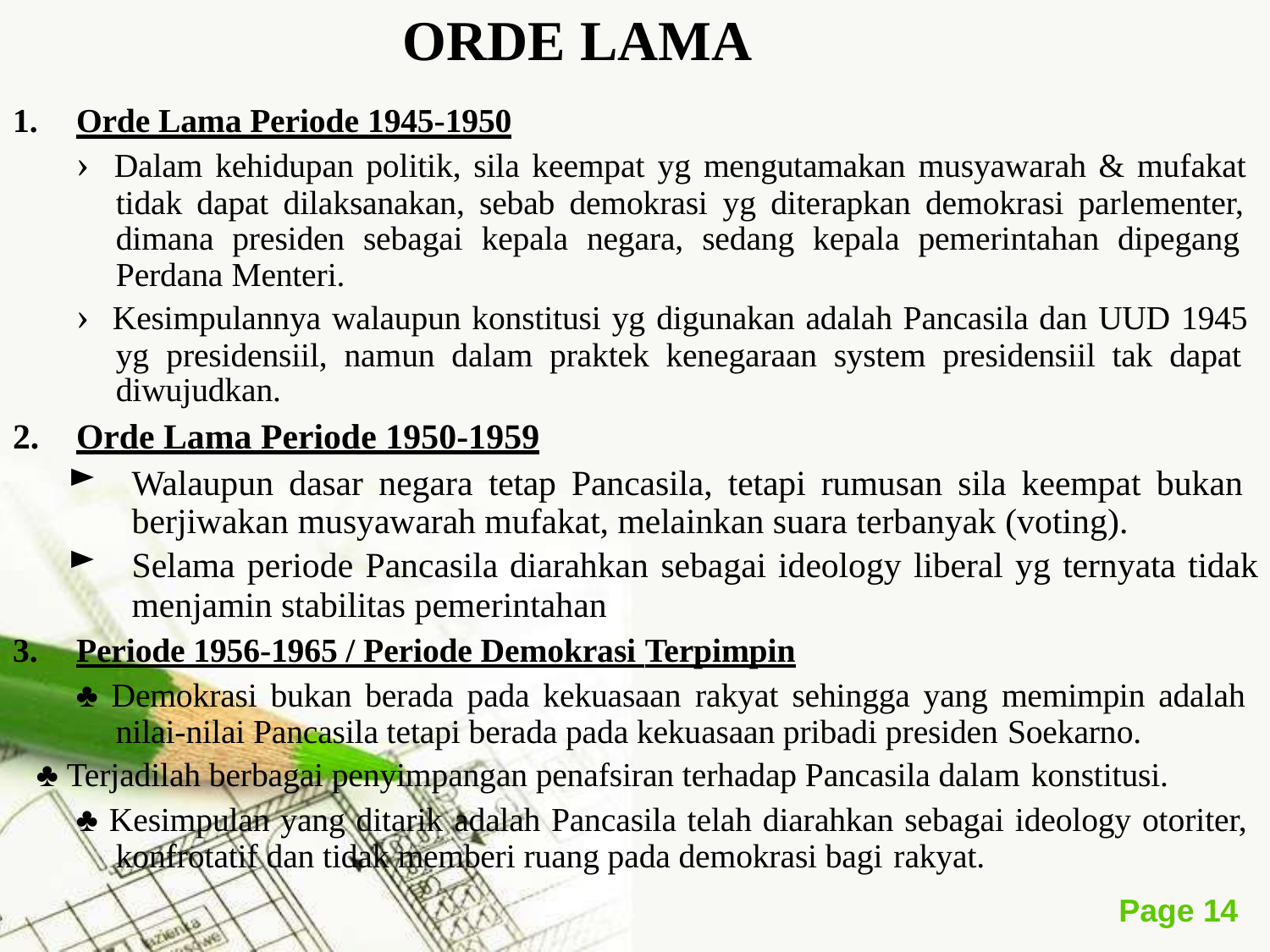

# ORDE LAMA
Orde Lama Periode 1945-1950
› Dalam kehidupan politik, sila keempat yg mengutamakan musyawarah & mufakat  tidak dapat dilaksanakan, sebab demokrasi yg diterapkan demokrasi parlementer,  dimana presiden sebagai kepala negara, sedang kepala pemerintahan dipegang  Perdana Menteri.
› Kesimpulannya walaupun konstitusi yg digunakan adalah Pancasila dan UUD 1945  yg presidensiil, namun dalam praktek kenegaraan system presidensiil tak dapat  diwujudkan.
Orde Lama Periode 1950-1959
Walaupun dasar negara tetap Pancasila, tetapi rumusan sila keempat bukan  berjiwakan musyawarah mufakat, melainkan suara terbanyak (voting).
Selama periode Pancasila diarahkan sebagai ideology liberal yg ternyata tidak
menjamin stabilitas pemerintahan
Periode 1956-1965 / Periode Demokrasi Terpimpin
♣ Demokrasi bukan berada pada kekuasaan rakyat sehingga yang memimpin adalah  nilai-nilai Pancasila tetapi berada pada kekuasaan pribadi presiden Soekarno.
♣ Terjadilah berbagai penyimpangan penafsiran terhadap Pancasila dalam konstitusi.
♣ Kesimpulan yang ditarik adalah Pancasila telah diarahkan sebagai ideology otoriter,  konfrotatif dan tidak memberi ruang pada demokrasi bagi rakyat.
Page 14